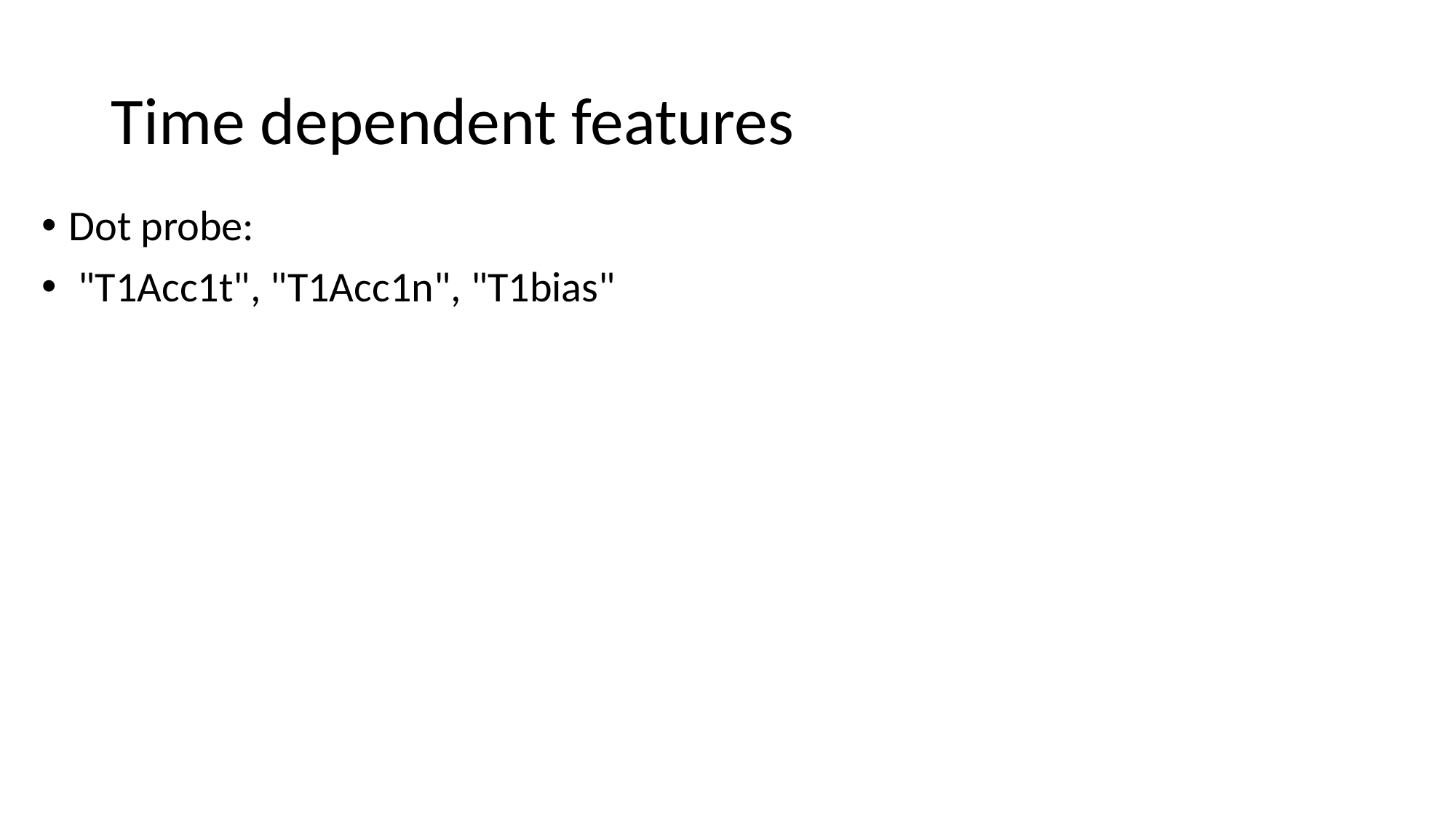

# Time dependent features
Dot probe:
 "T1Acc1t", "T1Acc1n", "T1bias"